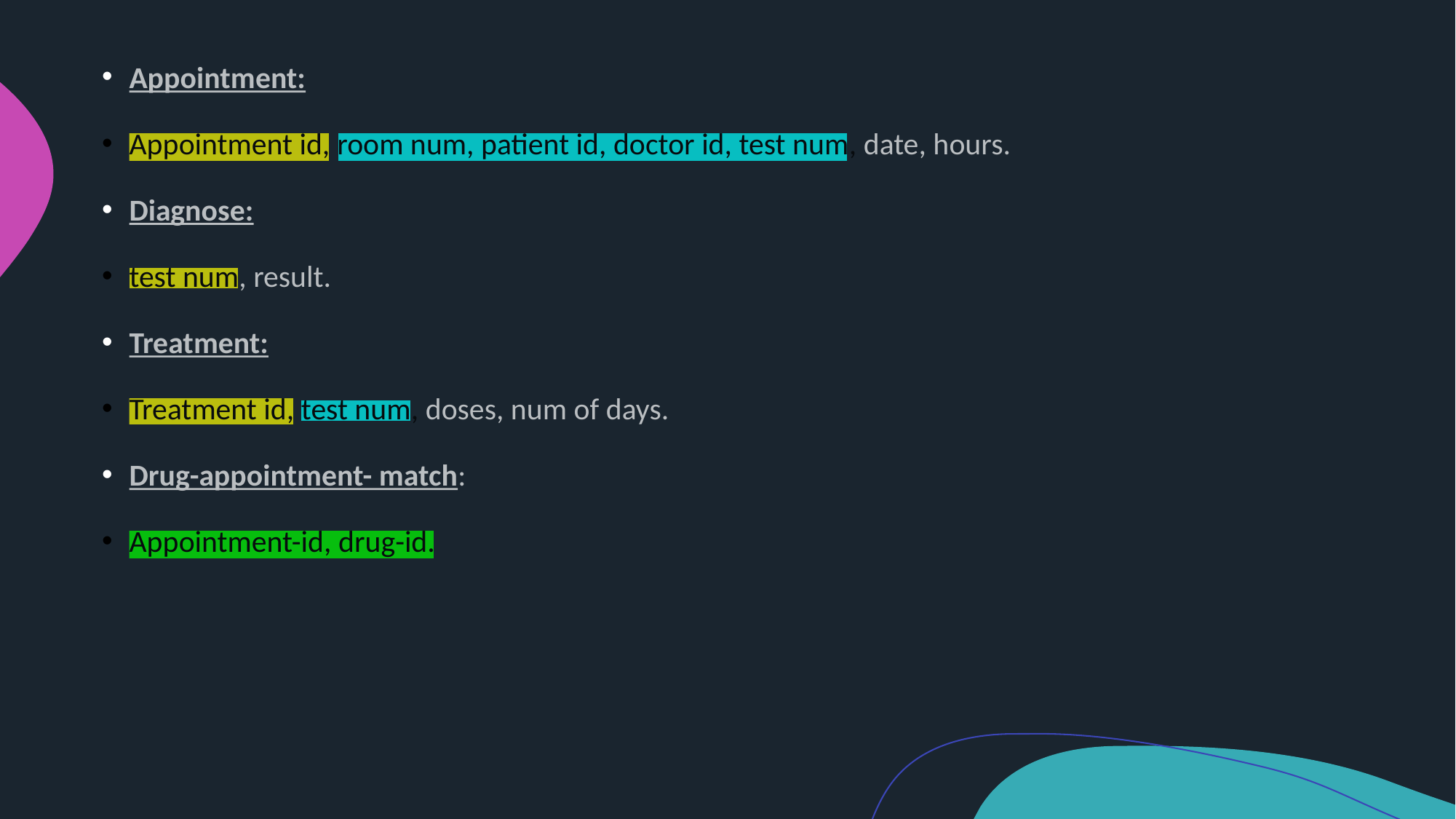

Appointment:
Appointment id, room num, patient id, doctor id, test num, date, hours.
Diagnose:
test num, result.
Treatment:
Treatment id, test num, doses, num of days.
Drug-appointment- match:
Appointment-id, drug-id.